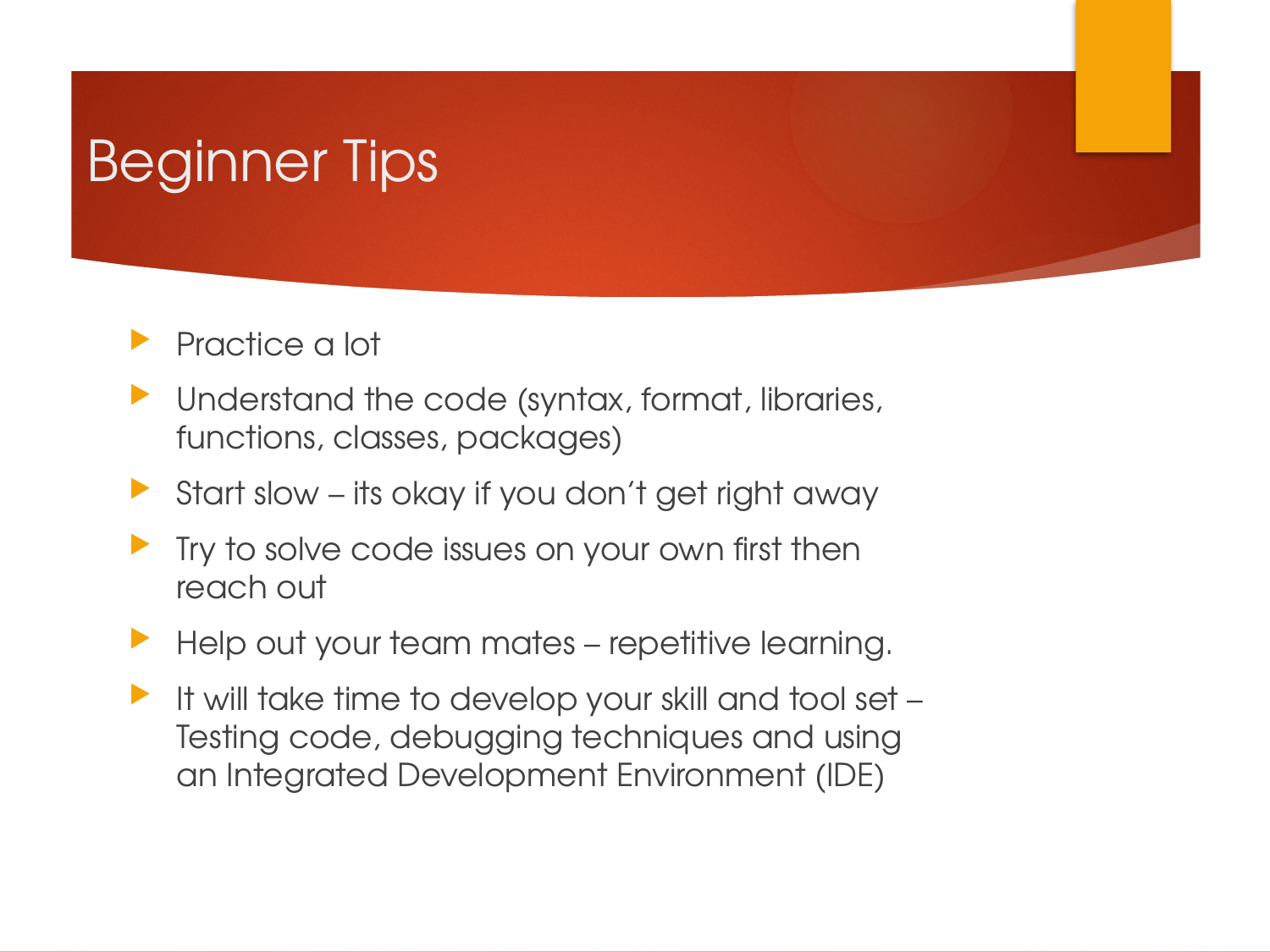

# Beginner Tips
Practice a lot
Understand the code (syntax, format, libraries, functions, classes, packages)
Start slow – its okay if you don’t get right away
Try to solve code issues on your own first then reach out
Help out your team mates – repetitive learning.
It will take time to develop your skill and tool set – Testing code, debugging techniques and using an Integrated Development Environment (IDE)